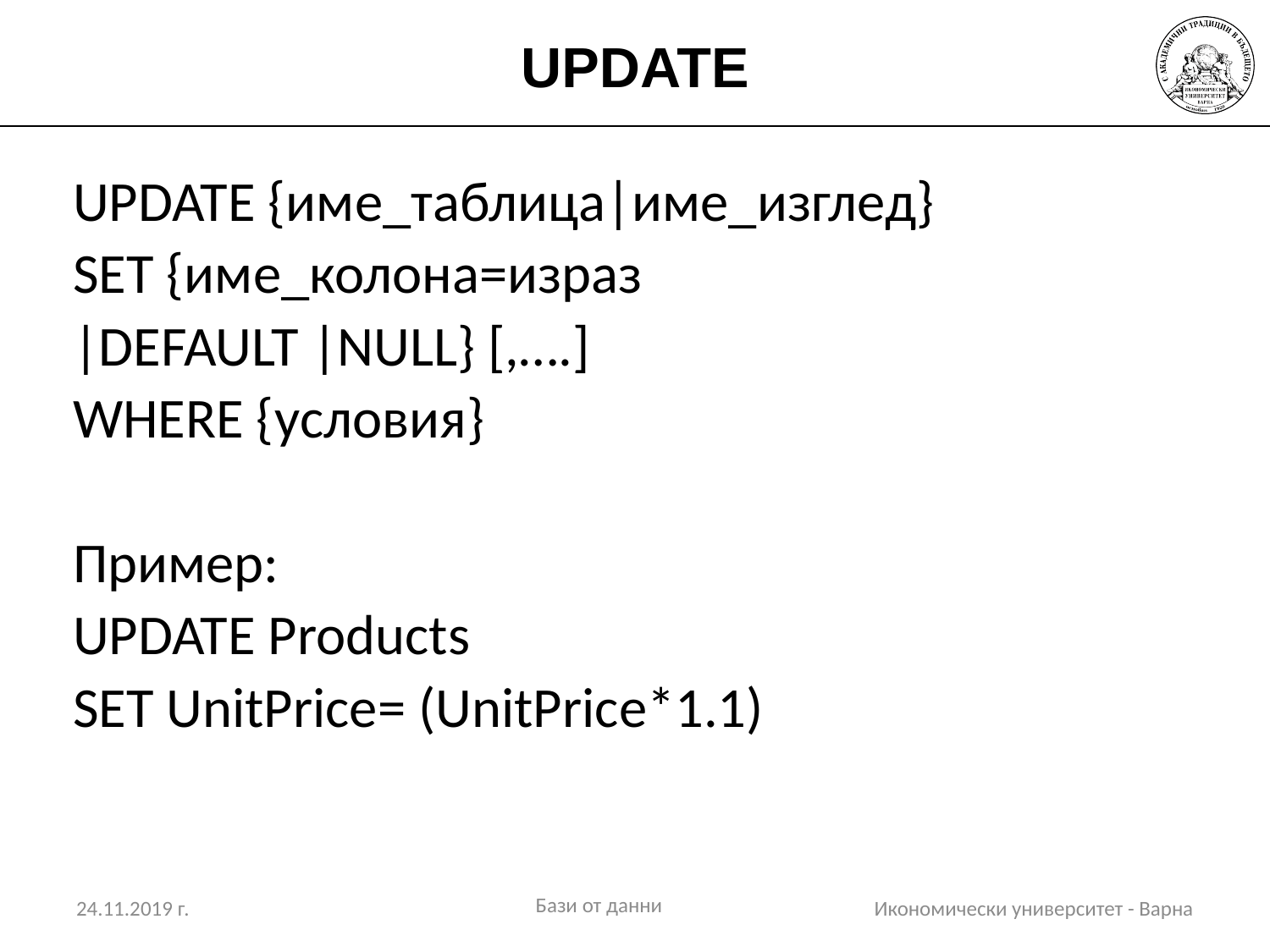

# UPDATE
UPDATE {име_таблица|име_изглед}
SET {име_колона=израз
|DEFAULT |NULL} [,….]
WHERE {условия}

Пример:
UPDATE Products
SET UnitPrice= (UnitPrice*1.1)
Бази от данни
24.11.2019 г.
Икономически университет - Варна